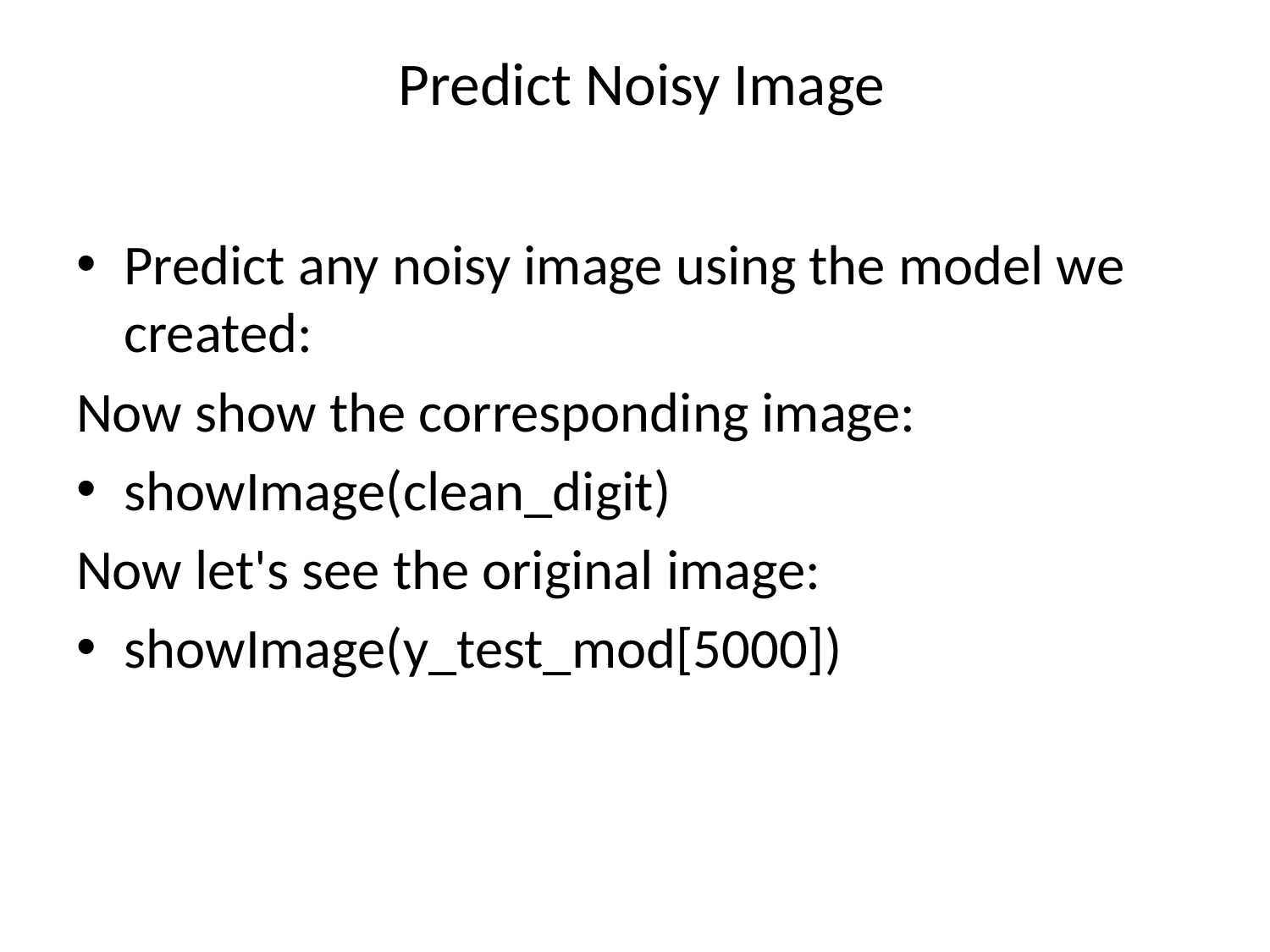

# Predict Noisy Image
Predict any noisy image using the model we created:
Now show the corresponding image:
showImage(clean_digit)
Now let's see the original image:
showImage(y_test_mod[5000])